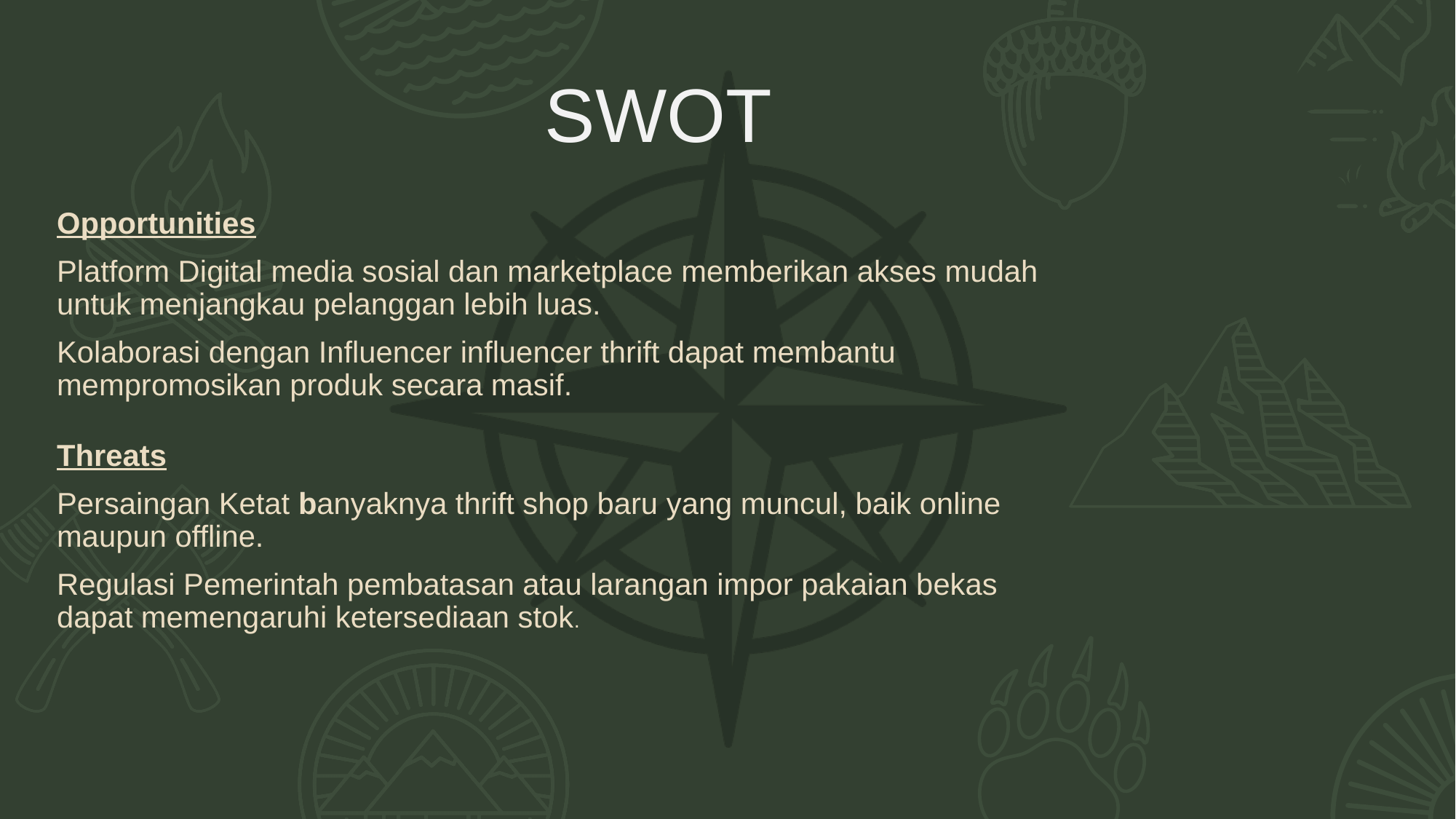

# SWOT
Opportunities
Platform Digital media sosial dan marketplace memberikan akses mudah untuk menjangkau pelanggan lebih luas.
Kolaborasi dengan Influencer influencer thrift dapat membantu mempromosikan produk secara masif.
Threats
Persaingan Ketat banyaknya thrift shop baru yang muncul, baik online maupun offline.
Regulasi Pemerintah pembatasan atau larangan impor pakaian bekas dapat memengaruhi ketersediaan stok.